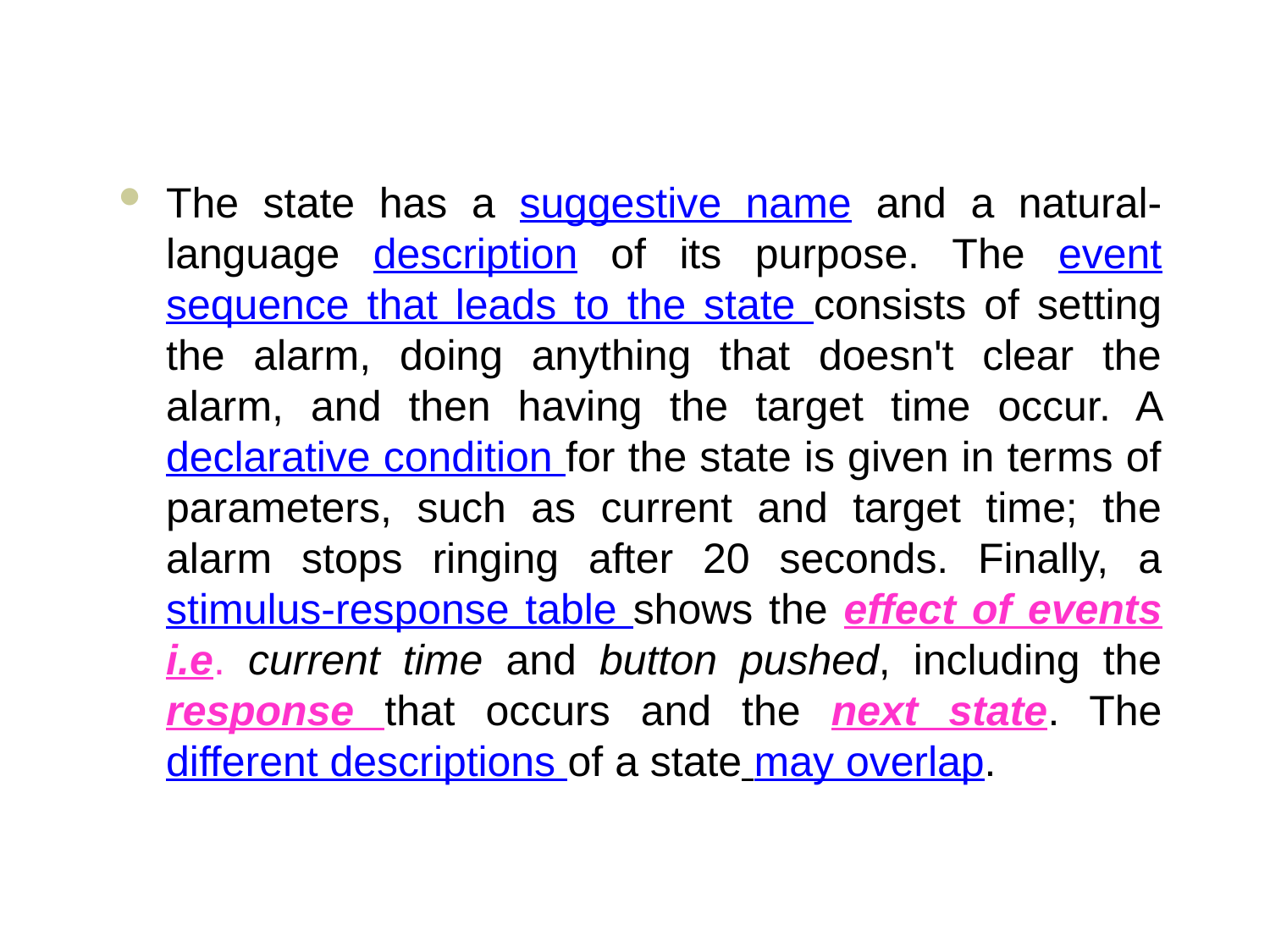

#
The state has a suggestive name and a natural-language description of its purpose. The event sequence that leads to the state consists of setting the alarm, doing anything that doesn't clear the alarm, and then having the target time occur. A declarative condition for the state is given in terms of parameters, such as current and target time; the alarm stops ringing after 20 seconds. Finally, a stimulus-response table shows the effect of events i.e. current time and button pushed, including the response that occurs and the next state. The different descriptions of a state may overlap.